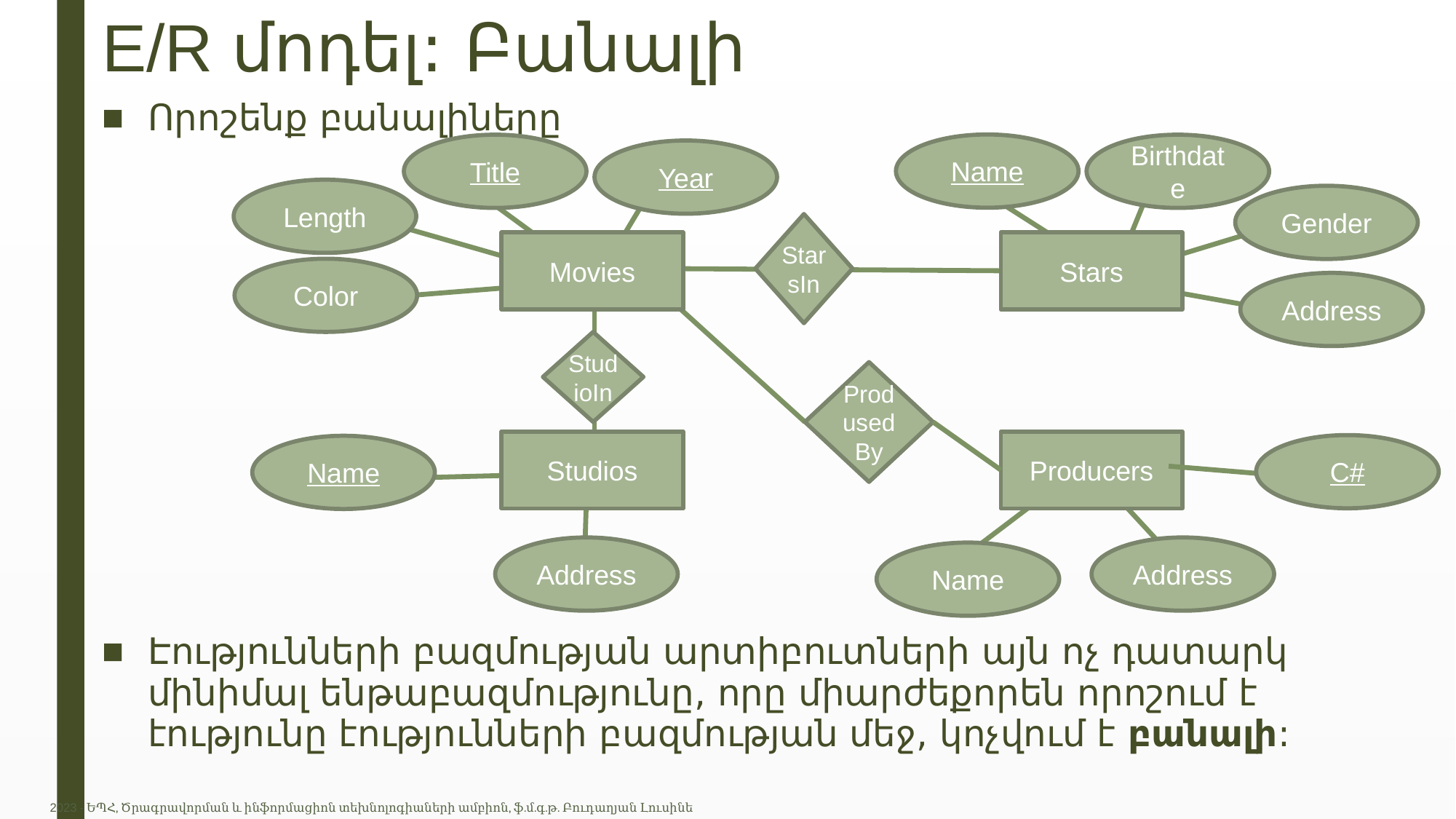

# E/R մոդել: Բանալի
Որոշենք բանալիները

Էությունների բազմության արտիբուտների այն ոչ դատարկ մինիմալ ենթաբազմությունը, որը միարժեքորեն որոշում է էությունը էությունների բազմության մեջ, կոչվում է բանալի:
Name
Title
Birthdate
Year
Length
Gender
StarsIn
Movies
Stars
Color
Address
StudioIn
ProdusedBy
Studios
Producers
Name
Address
Address
Name
C#
2023 - ԵՊՀ, Ծրագրավորման և ինֆորմացիոն տեխնոլոգիաների ամբիոն, ֆ.մ.գ.թ. Բուդաղյան Լուսինե